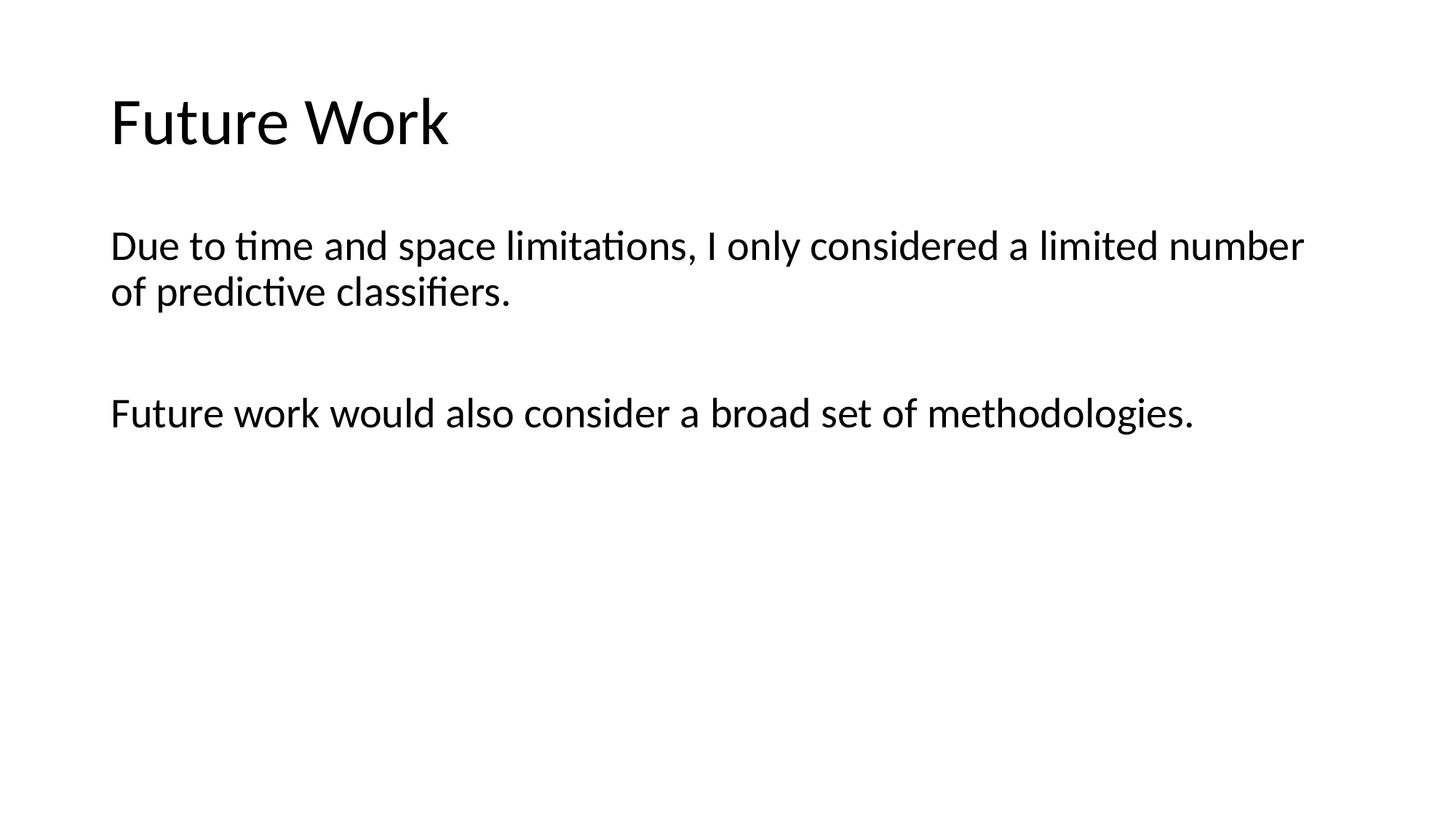

# Future Work
Due to time and space limitations, I only considered a limited number of predictive classifiers.

Future work would also consider a broad set of methodologies.